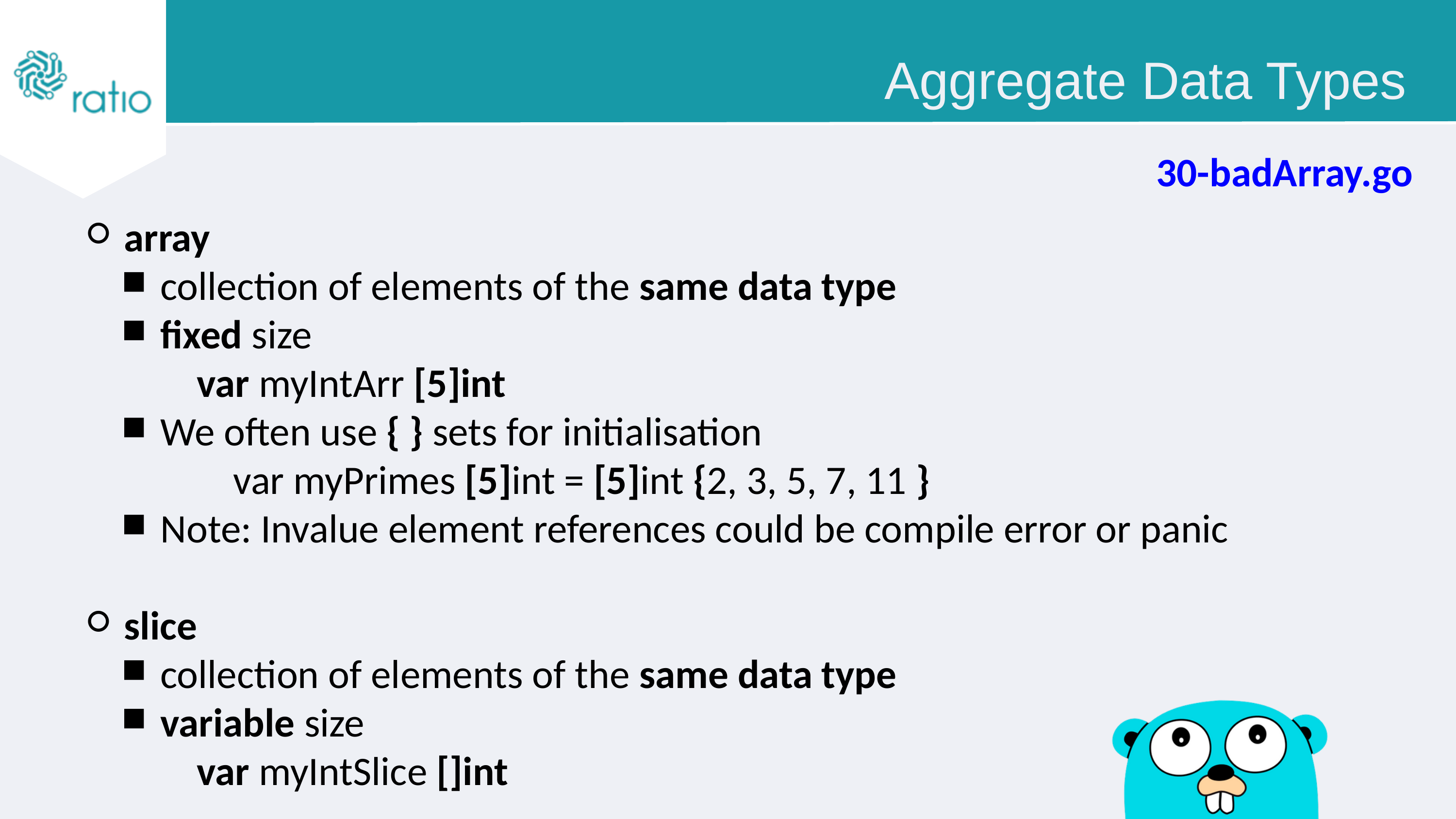

Aggregate Data Types

30-badArray.go
array
collection of elements of the same data type
fixed size
var myIntArr [5]int
We often use { } sets for initialisation
var myPrimes [5]int = [5]int {2, 3, 5, 7, 11 }
Note: Invalue element references could be compile error or panic

slice
collection of elements of the same data type
variable size
var myIntSlice []int

Both array and slice are "enumerable" in range